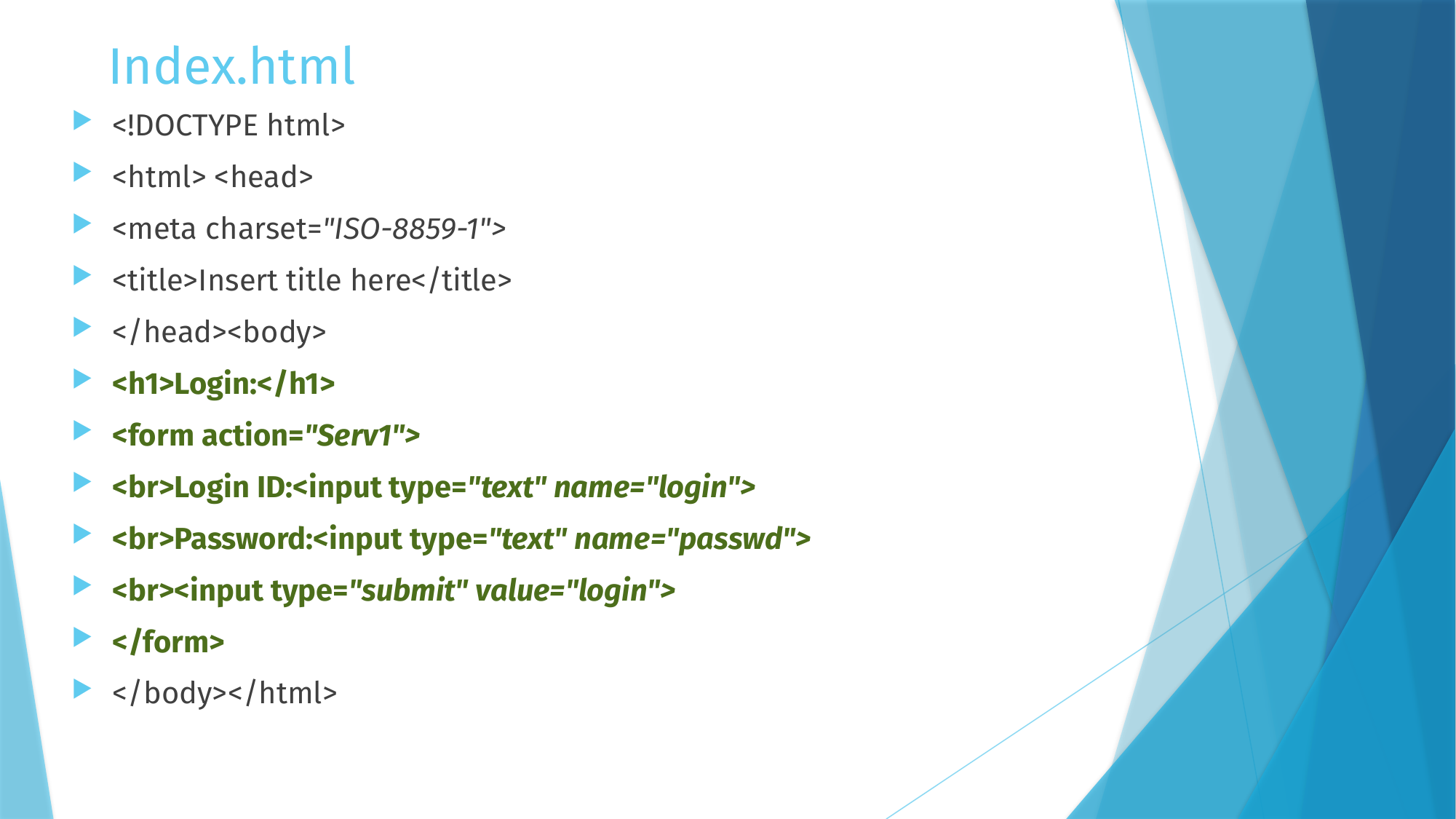

# Index.html
<!DOCTYPE html>
<html> <head>
<meta charset="ISO-8859-1">
<title>Insert title here</title>
</head><body>
<h1>Login:</h1>
<form action="Serv1">
<br>Login ID:<input type="text" name="login">
<br>Password:<input type="text" name="passwd">
<br><input type="submit" value="login">
</form>
</body></html>